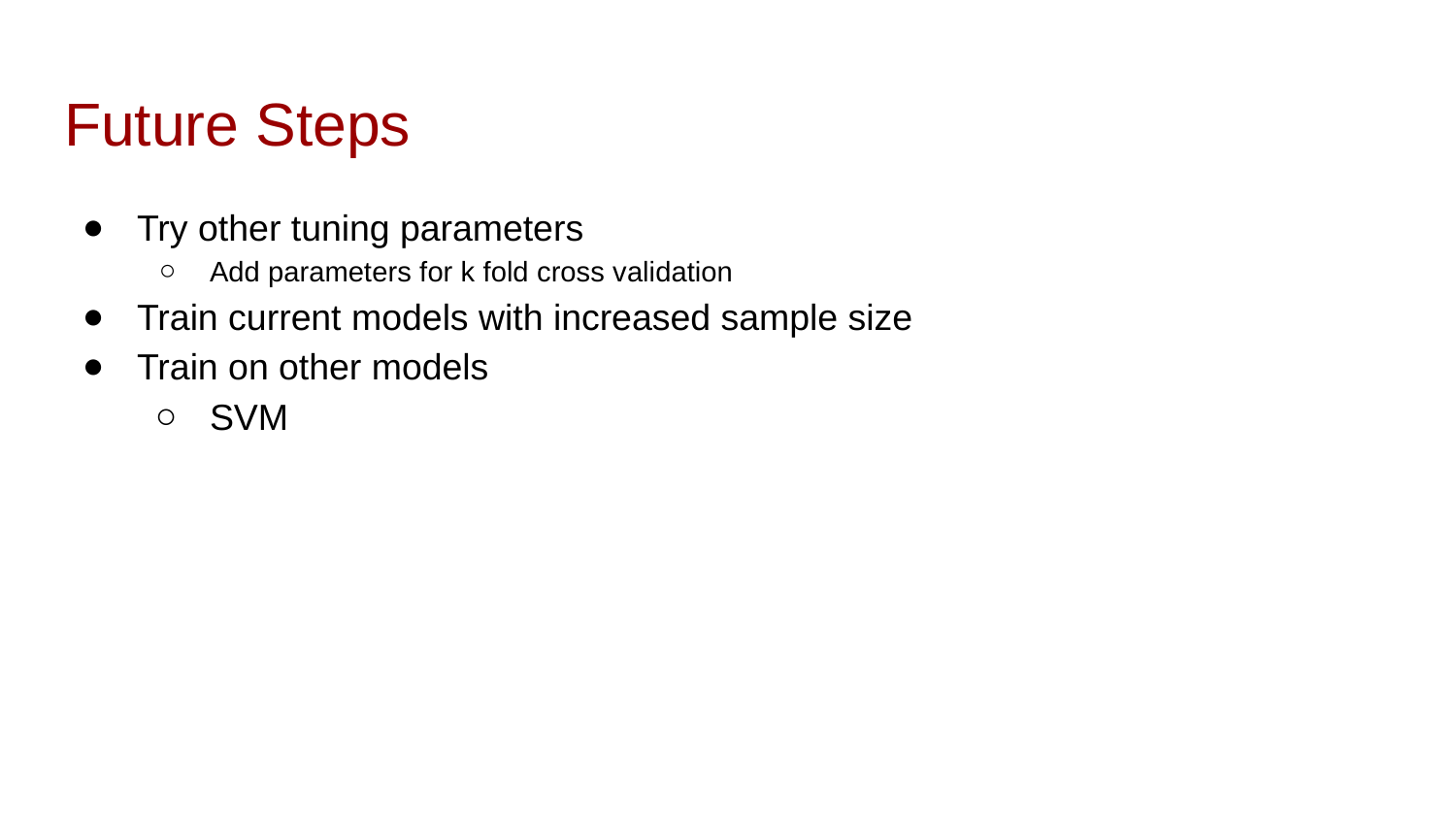

# Future Steps
Try other tuning parameters
Add parameters for k fold cross validation
Train current models with increased sample size
Train on other models
SVM